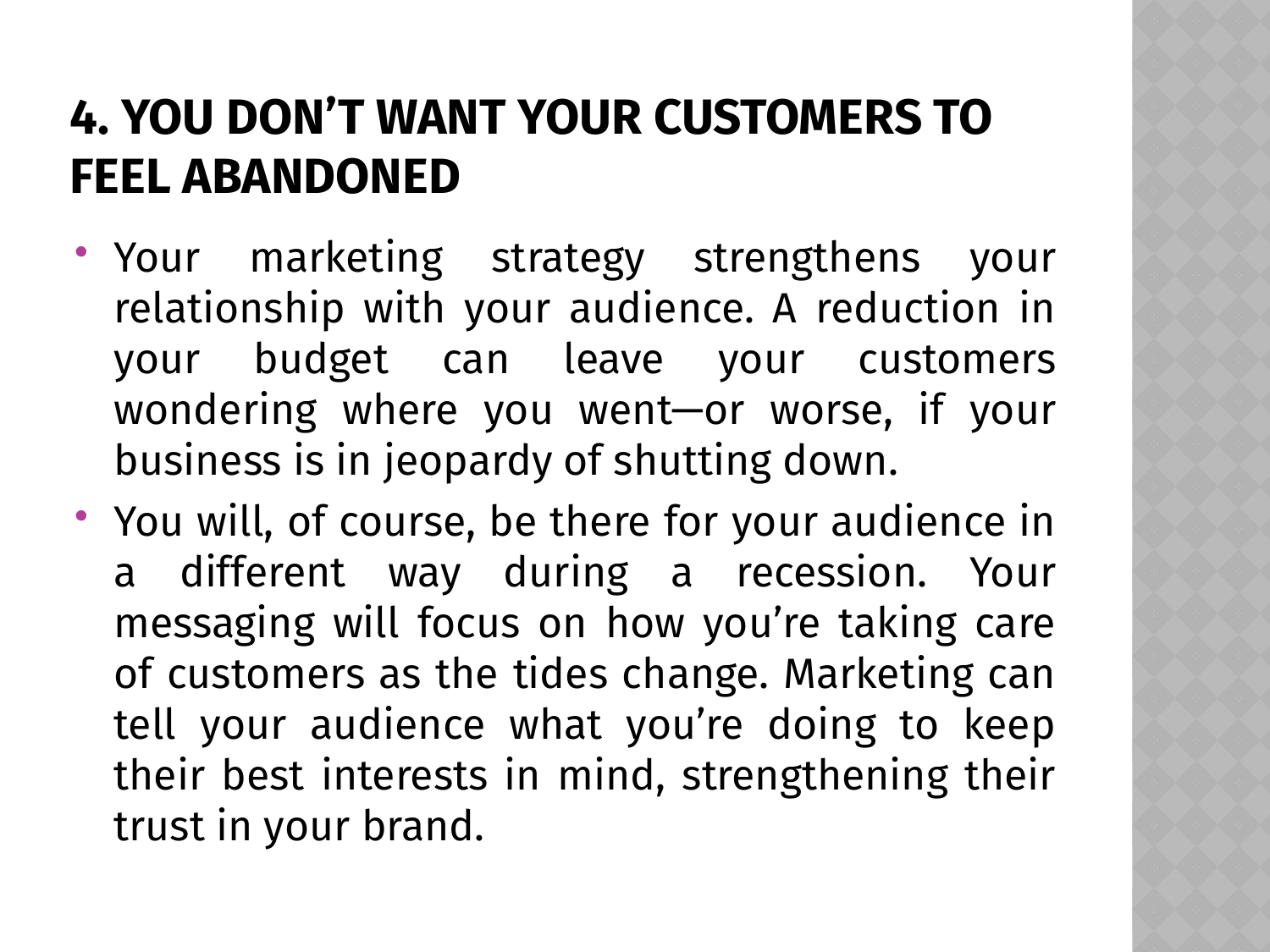

# 4. You don’t want your customers to feel abandoned
Your marketing strategy strengthens your relationship with your audience. A reduction in your budget can leave your customers wondering where you went—or worse, if your business is in jeopardy of shutting down.
You will, of course, be there for your audience in a different way during a recession. Your messaging will focus on how you’re taking care of customers as the tides change. Marketing can tell your audience what you’re doing to keep their best interests in mind, strengthening their trust in your brand.